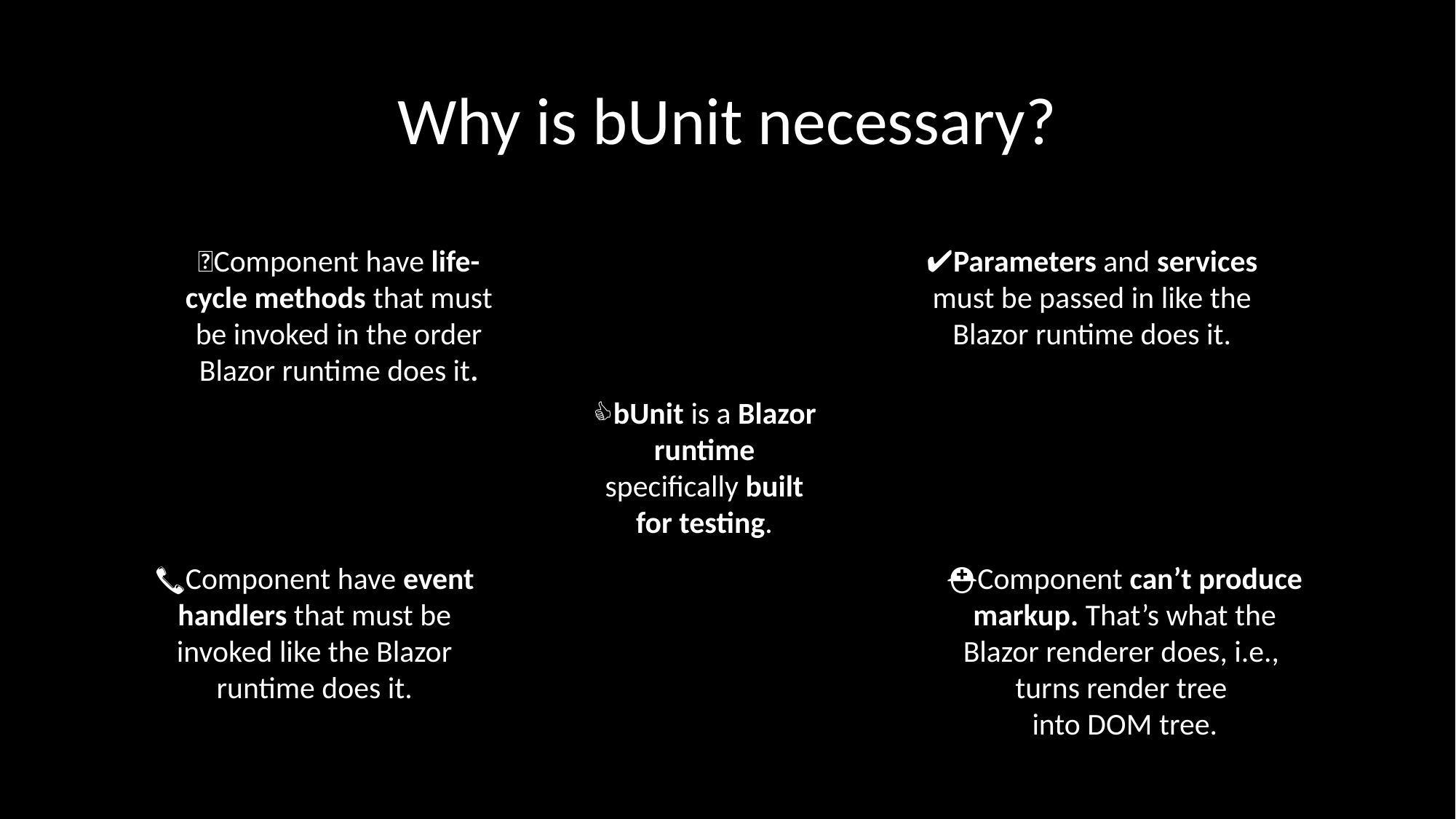

# Why is bUnit necessary?
🧬Component have life-cycle methods that must be invoked in the order Blazor runtime does it.
✔Parameters and services must be passed in like the Blazor runtime does it.
👍bUnit is a Blazor runtime specifically built for testing.
📞Component have event handlers that must be invoked like the Blazor runtime does it.
⛑Component can’t produce markup. That’s what the Blazor renderer does, i.e.,
turns render tree
into DOM tree.